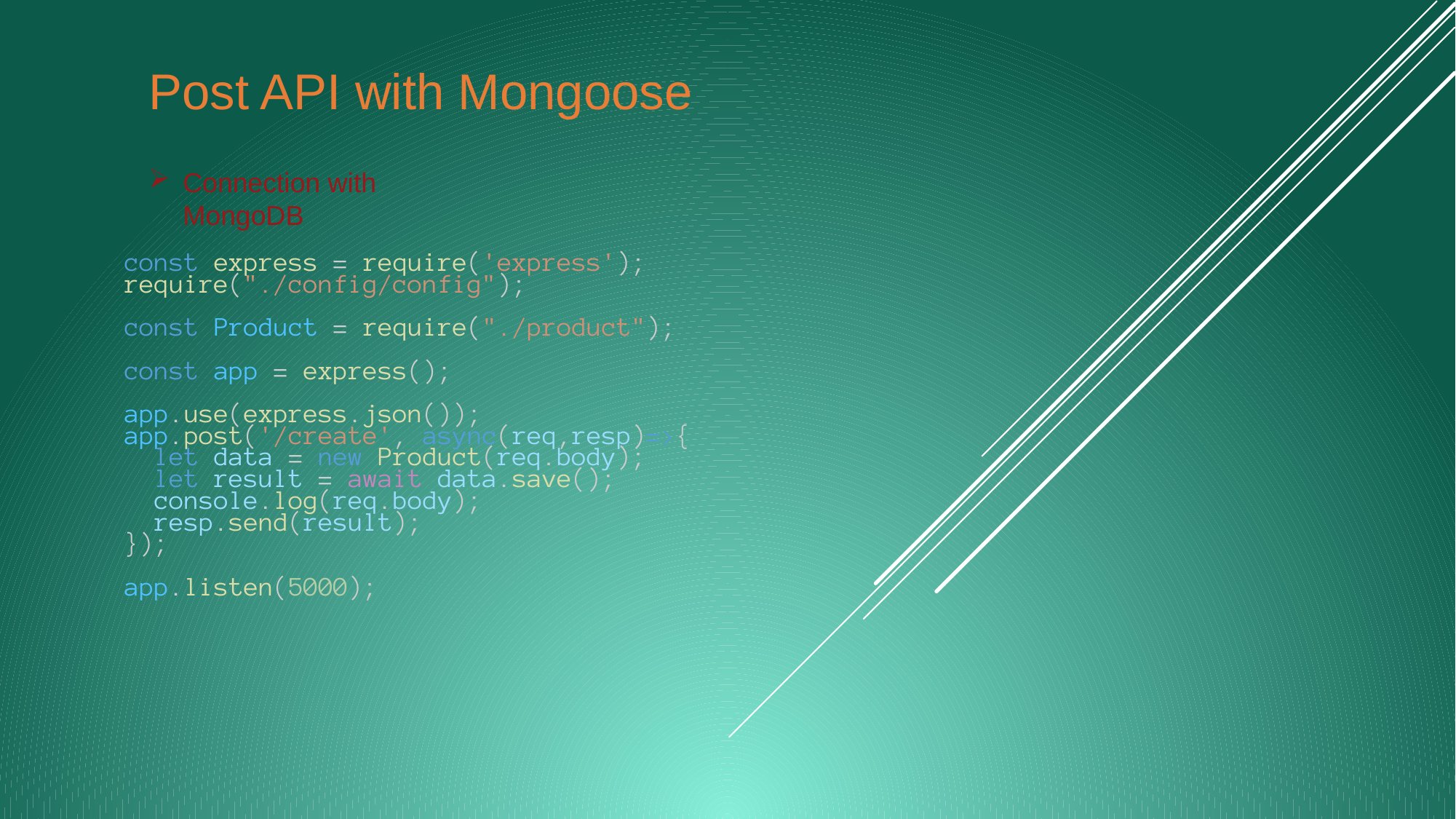

# Post API with Mongoose
Connection with MongoDB
const express = require('express');
require("./config/config");
const Product = require("./product");
const app = express();
app.use(express.json());
app.post('/create', async(req,resp)=>{
  let data = new Product(req.body);
  let result = await data.save();
  console.log(req.body);
  resp.send(result);
});
app.listen(5000);